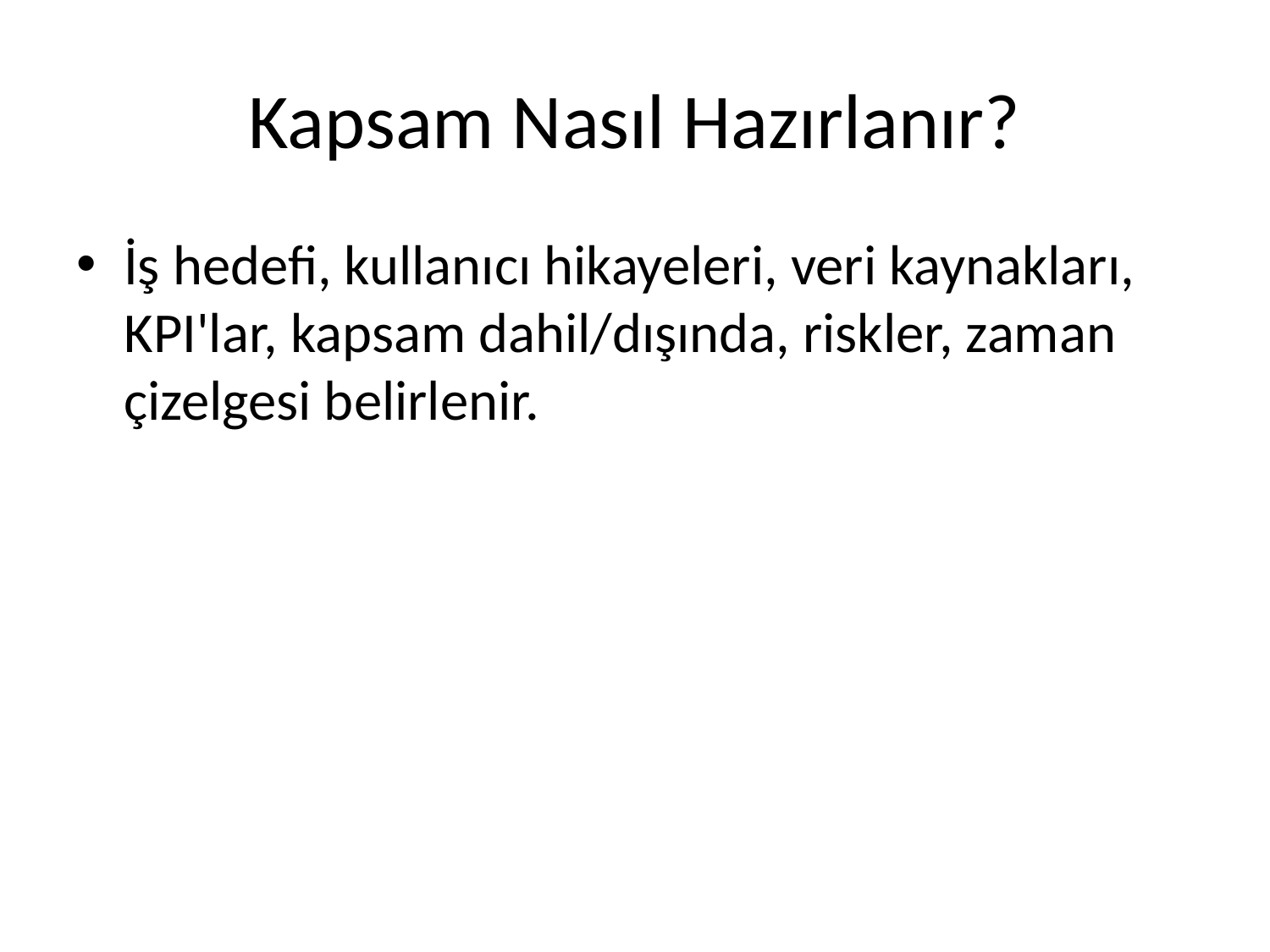

# Kapsam Nasıl Hazırlanır?
İş hedefi, kullanıcı hikayeleri, veri kaynakları, KPI'lar, kapsam dahil/dışında, riskler, zaman çizelgesi belirlenir.